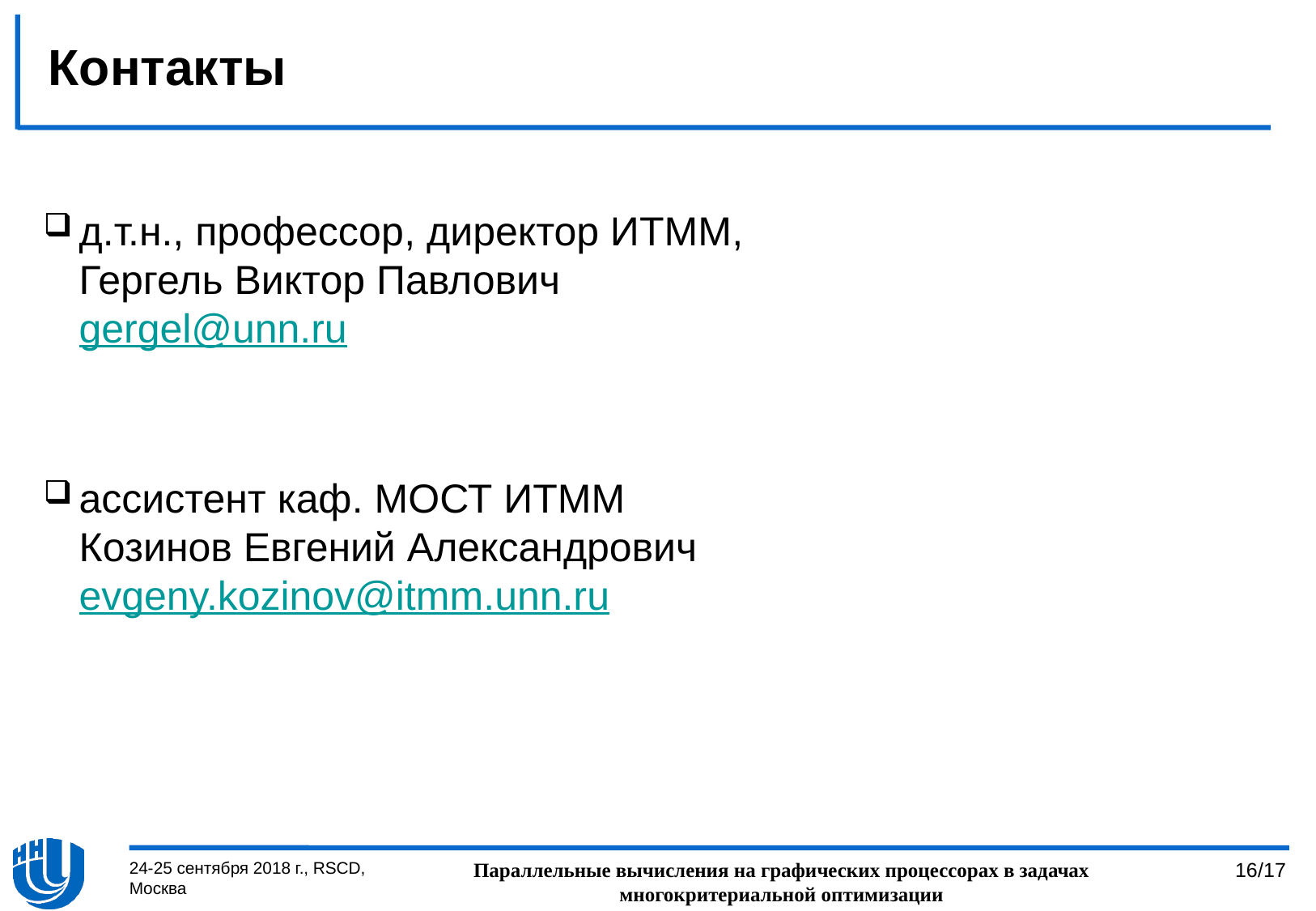

# Контакты

д.т.н., профессор, директор ИТММ,
Гергель Виктор Павлович
gergel@unn.ru

ассистент каф. МОСТ ИТММ
Козинов Евгений Александрович
evgeny.kozinov@itmm.unn.ru
24-25 сентября 2018 г., RSCD, Москва
Параллельные вычисления на графических процессорах в задачах многокритериальной оптимизации
16/17